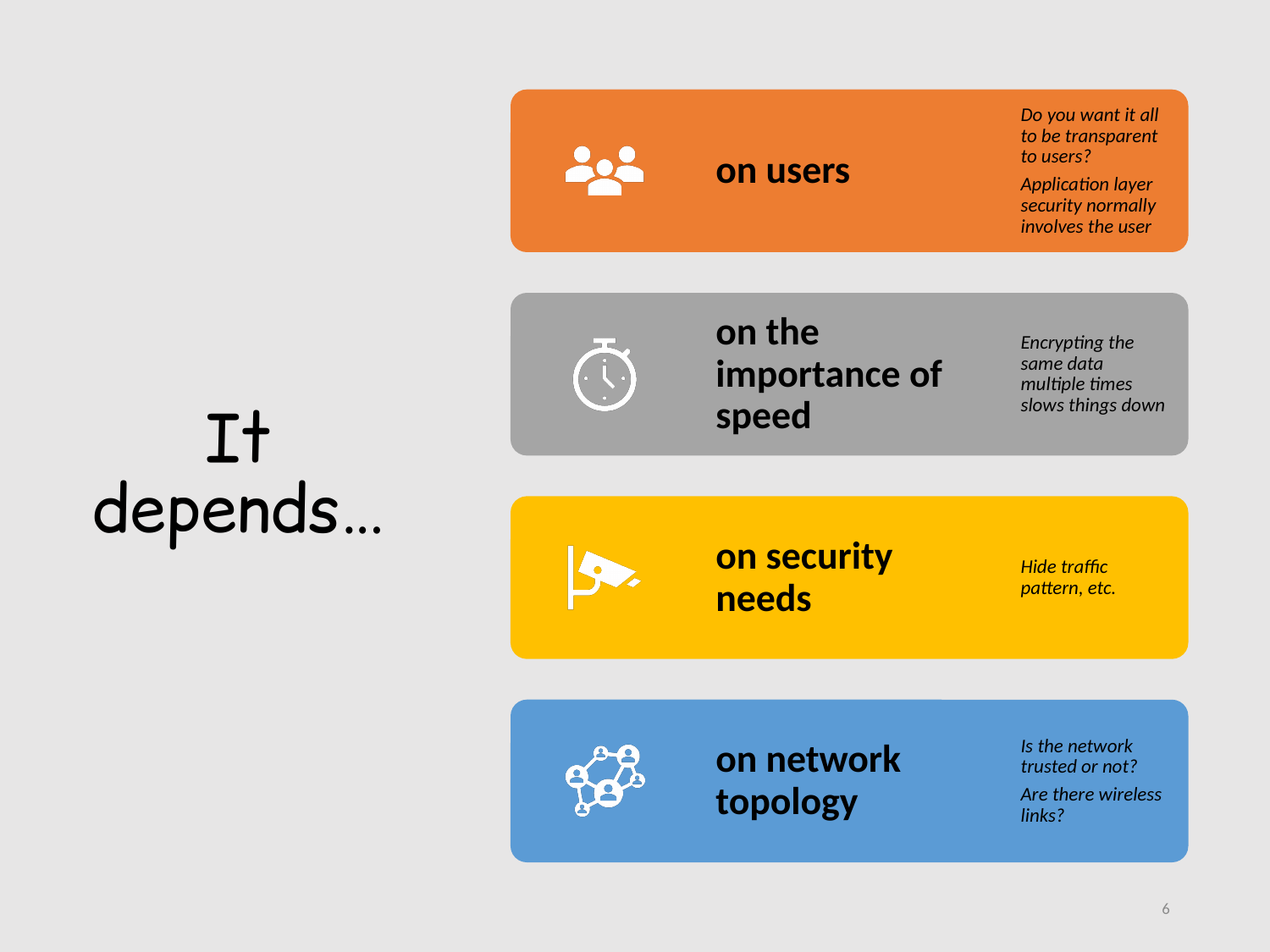

# It depends…
on users
Do you want it all to be transparent to users?
Application layer security normally involves the user
on the importance of speed
Encrypting the same data multiple times slows things down
on security needs
Hide traffic pattern, etc.
on network topology
Is the network trusted or not?
Are there wireless links?
6